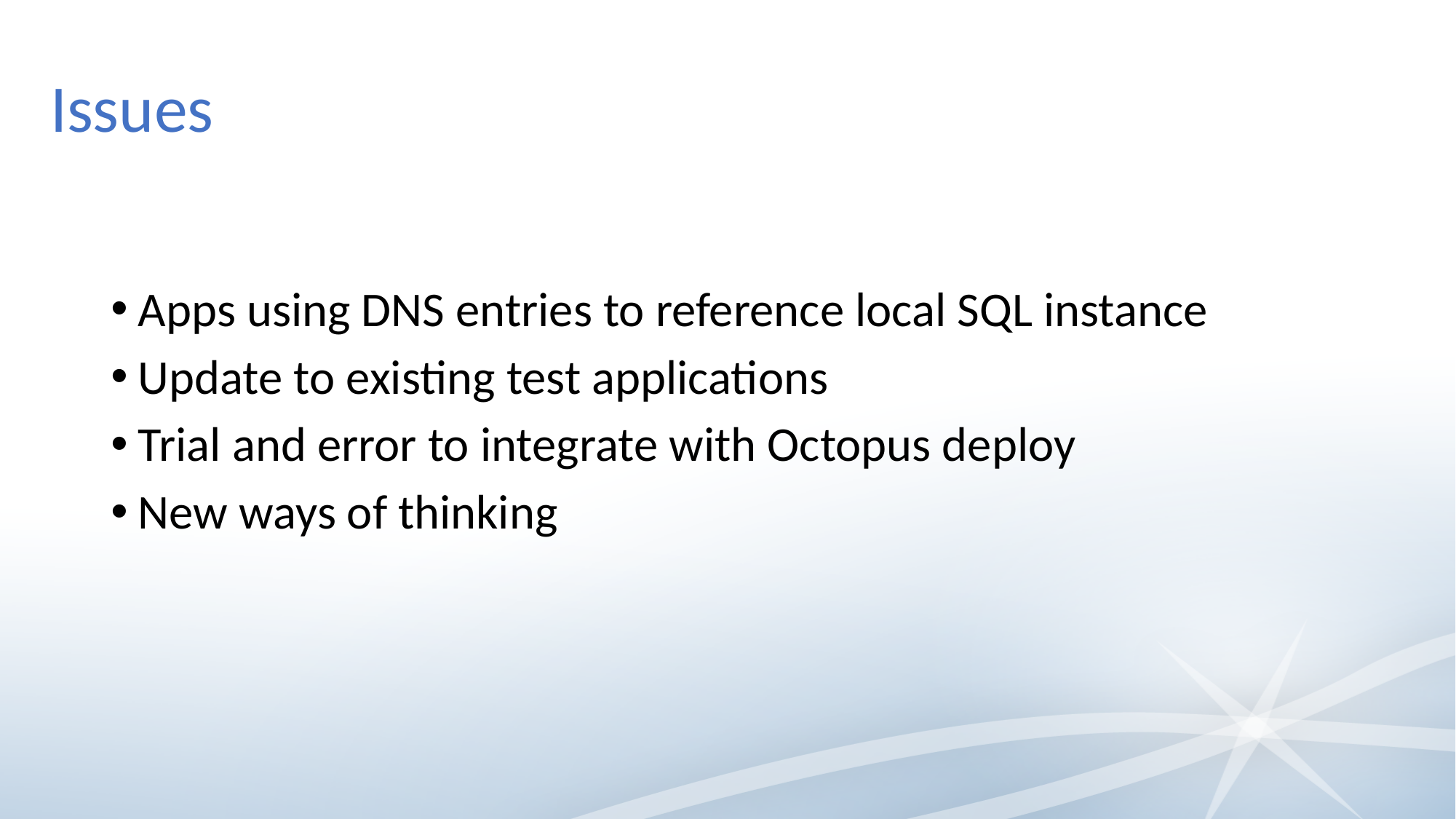

# Issues

Apps using DNS entries to reference local SQL instance
Update to existing test applications
Trial and error to integrate with Octopus deploy
New ways of thinking